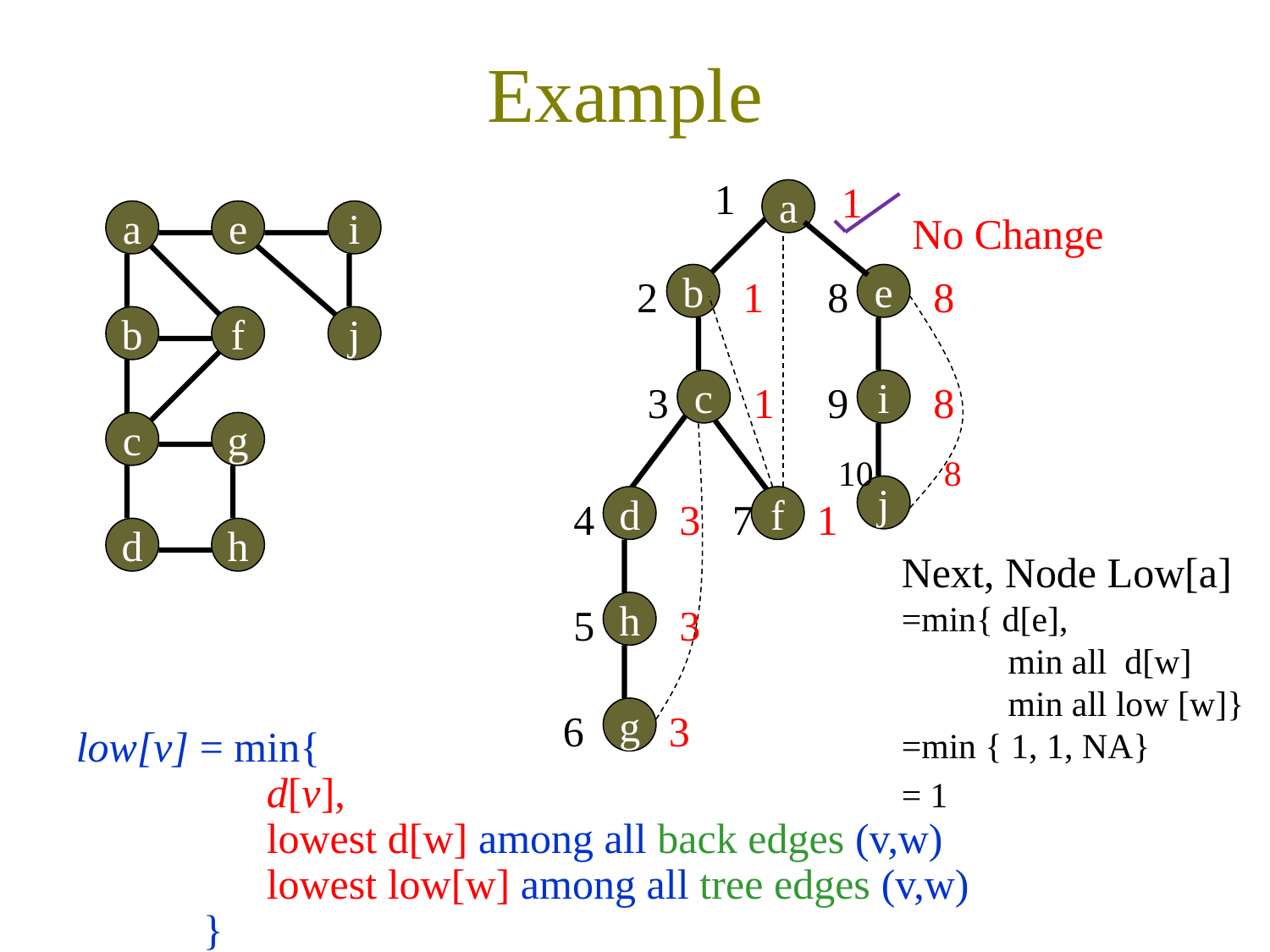

# Example
1
1
a
No Change
a
e
i

2
b
1
8
e
8

b
f
j

3
c
1
9
i
8
c
g

10
8

j
4
d
3
7
f
1
d
h

Next, Node Low[a]
=min{ d[e],
            min all  d[w]
            min all low [w]}
=min { 1, 1, NA}
= 1

5
h
3

6
g
3
low[v] = min{
		d[v],
		lowest d[w] among all back edges (v,w)
		lowest low[w] among all tree edges (v,w)
	      }